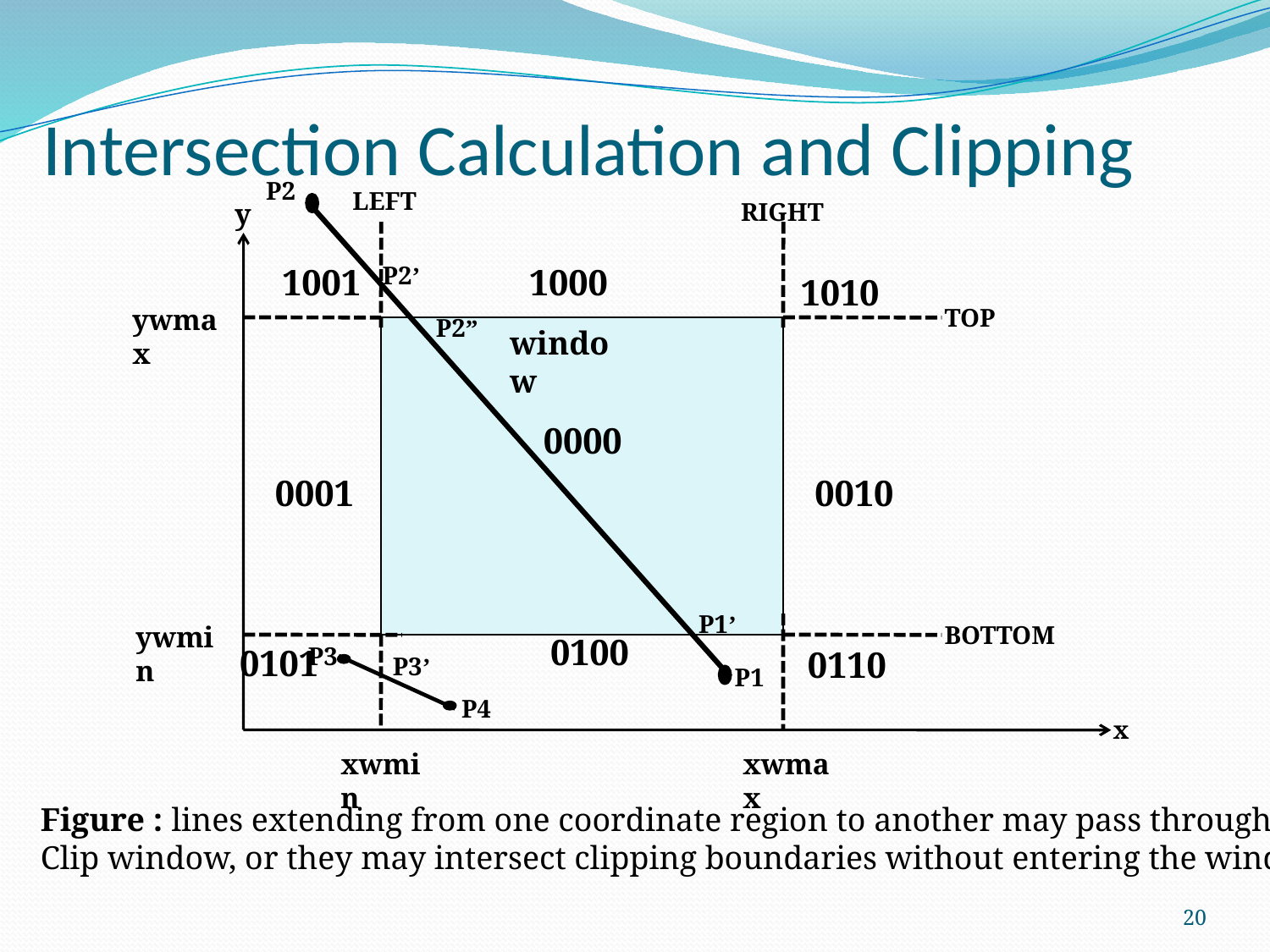

# Intersection Calculation and Clipping
P2
LEFT
RIGHT
y

P2’
1001
1000
1010
ywmax
TOP
P2”

window
0000
0001
0010
P1’
BOTTOM
ywmin
0100
P3
0101
0110
P3’
P1

P4

x
xwmin
xwmax
Figure : lines extending from one coordinate region to another may pass through the
Clip window, or they may intersect clipping boundaries without entering the window.
20